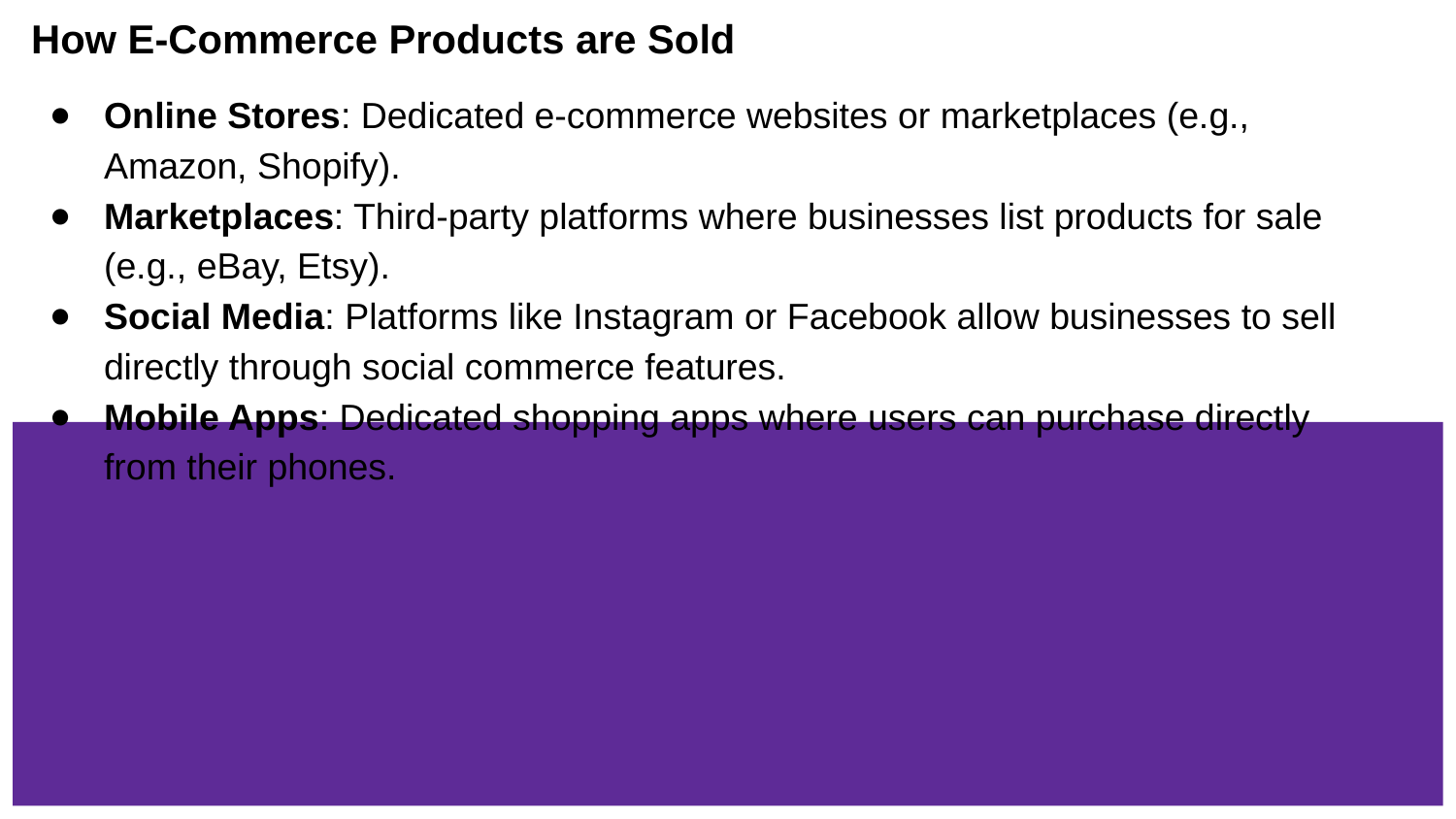

# How E-Commerce Products are Sold
Online Stores: Dedicated e-commerce websites or marketplaces (e.g., Amazon, Shopify).
Marketplaces: Third-party platforms where businesses list products for sale (e.g., eBay, Etsy).
Social Media: Platforms like Instagram or Facebook allow businesses to sell directly through social commerce features.
Mobile Apps: Dedicated shopping apps where users can purchase directly from their phones.